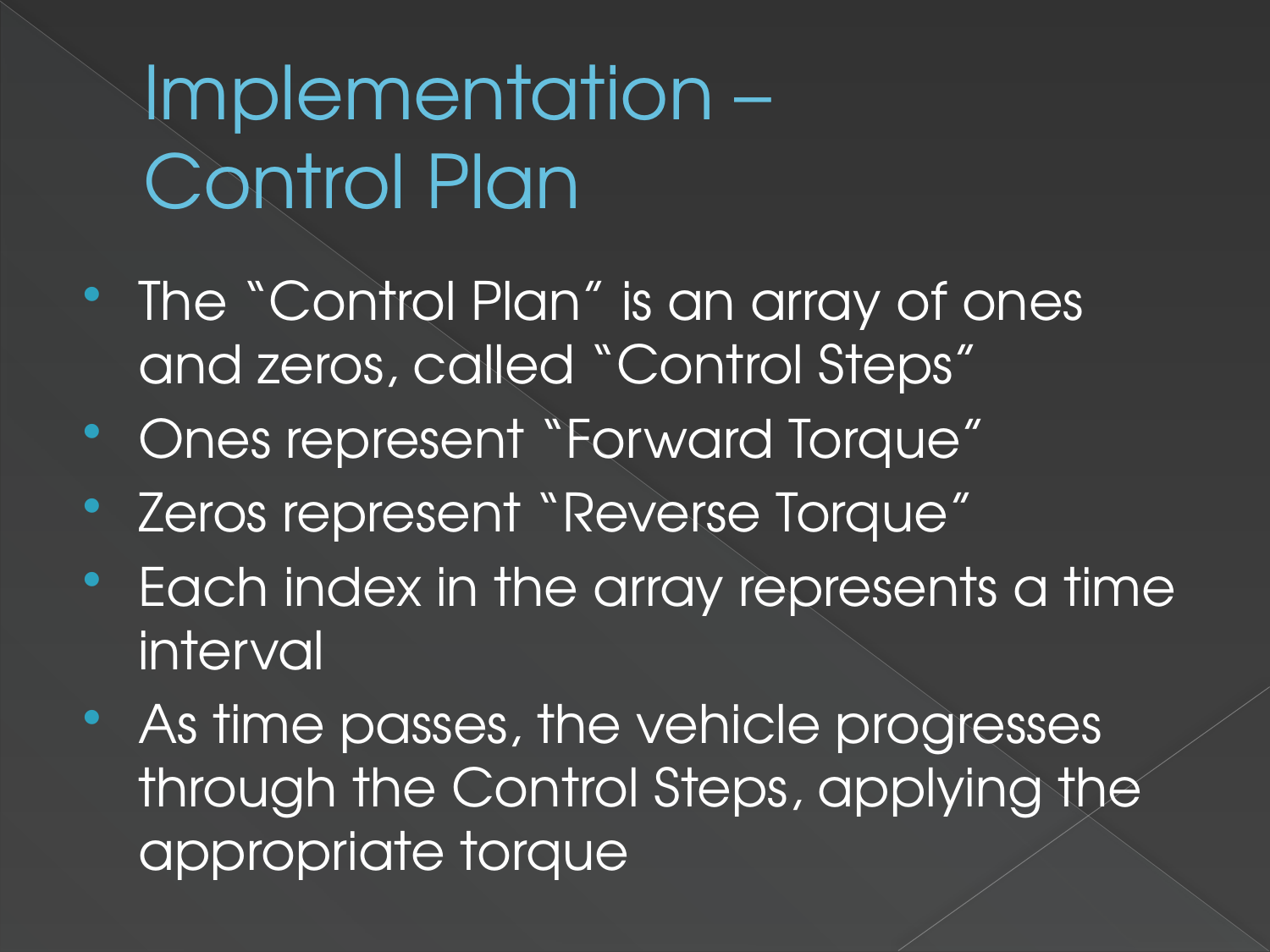

# Implementation – Control Plan
The “Control Plan” is an array of ones and zeros, called “Control Steps”
Ones represent “Forward Torque”
Zeros represent “Reverse Torque”
Each index in the array represents a time interval
As time passes, the vehicle progresses through the Control Steps, applying the appropriate torque